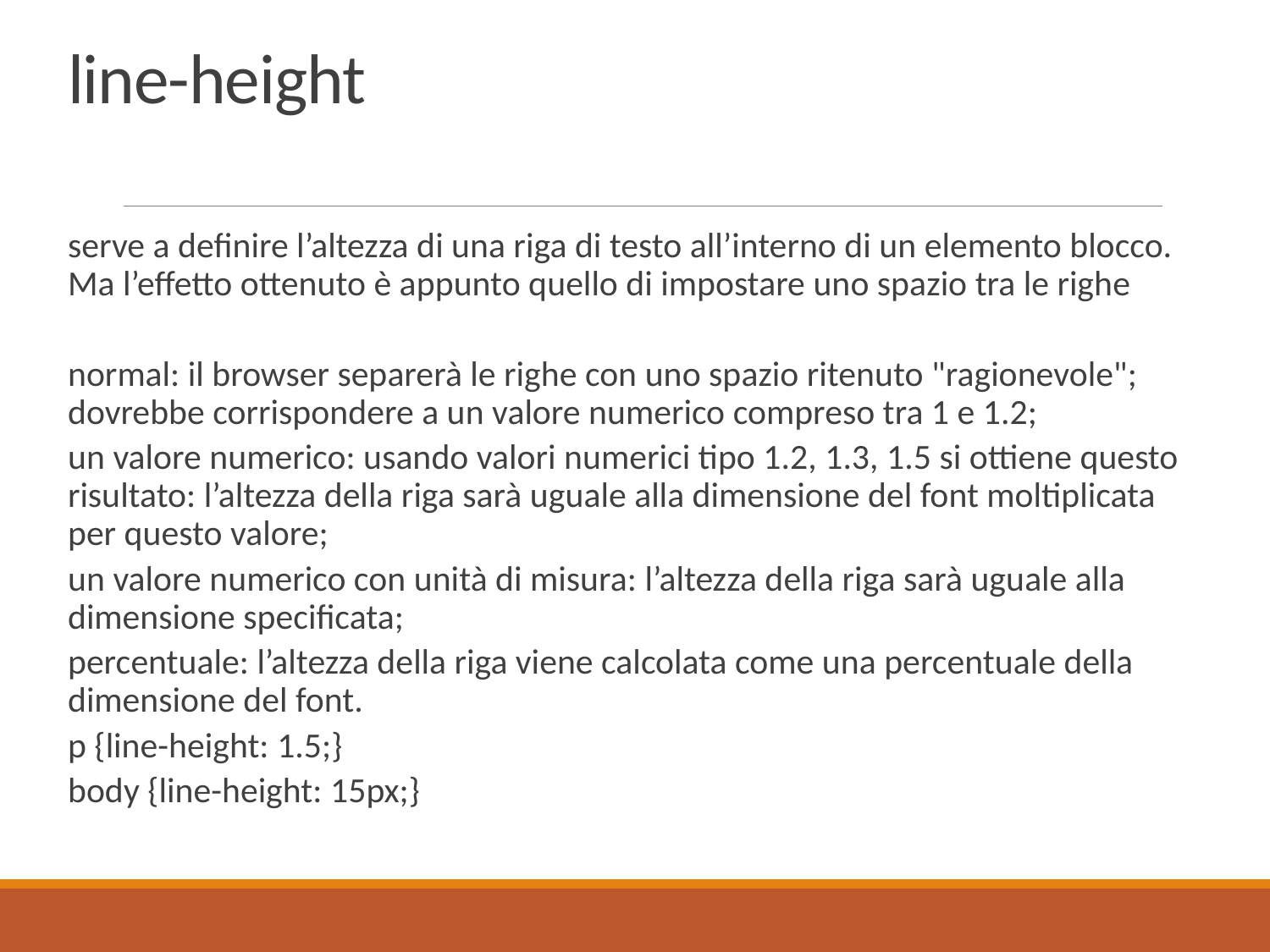

# line-height
serve a definire l’altezza di una riga di testo all’interno di un elemento blocco. Ma l’effetto ottenuto è appunto quello di impostare uno spazio tra le righe

normal: il browser separerà le righe con uno spazio ritenuto "ragionevole"; dovrebbe corrispondere a un valore numerico compreso tra 1 e 1.2;
un valore numerico: usando valori numerici tipo 1.2, 1.3, 1.5 si ottiene questo risultato: l’altezza della riga sarà uguale alla dimensione del font moltiplicata per questo valore;
un valore numerico con unità di misura: l’altezza della riga sarà uguale alla dimensione specificata;
percentuale: l’altezza della riga viene calcolata come una percentuale della dimensione del font.
p {line-height: 1.5;}
body {line-height: 15px;}